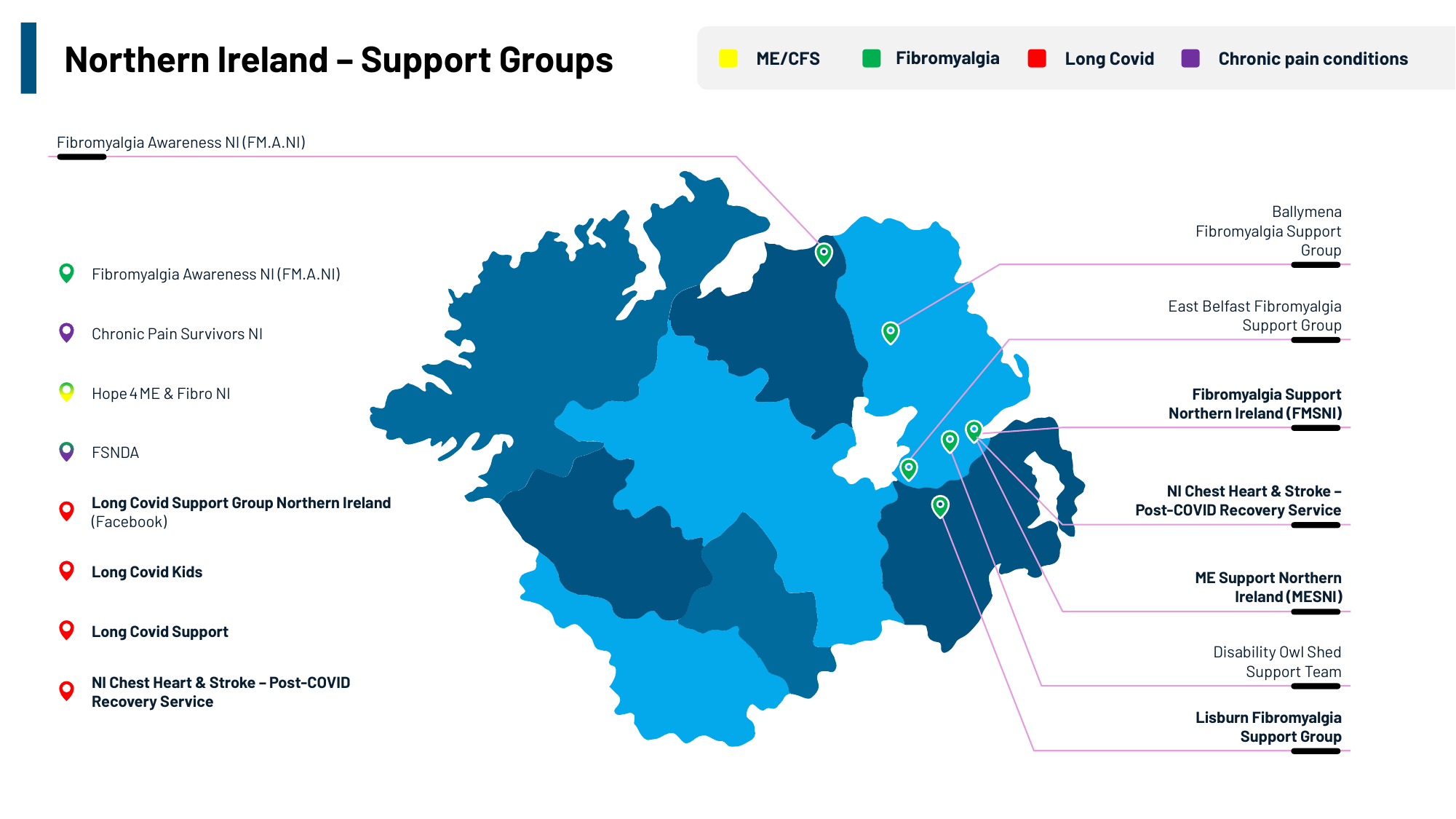

Northern Ireland – Support Groups
Fibromyalgia

ME/CFS

Long Covid

Chronic pain conditions

Fibromyalgia Awareness NI (FM.A.NI)

Ballymena Fibromyalgia Support Group

Fibromyalgia Awareness NI (FM.A.NI)

East Belfast Fibromyalgia Support Group
Chronic Pain Survivors NI

Hope 4 ME & Fibro NI
Fibromyalgia Support Northern Ireland (FMSNI)

FSNDA

NI Chest Heart & Stroke – Post-COVID Recovery Service
Long Covid Support Group Northern Ireland (Facebook)

Long Covid Kids

ME Support Northern Ireland (MESNI)

Long Covid Support

Disability Owl Shed Support Team
NI Chest Heart & Stroke – Post-COVID Recovery Service

Lisburn Fibromyalgia Support Group